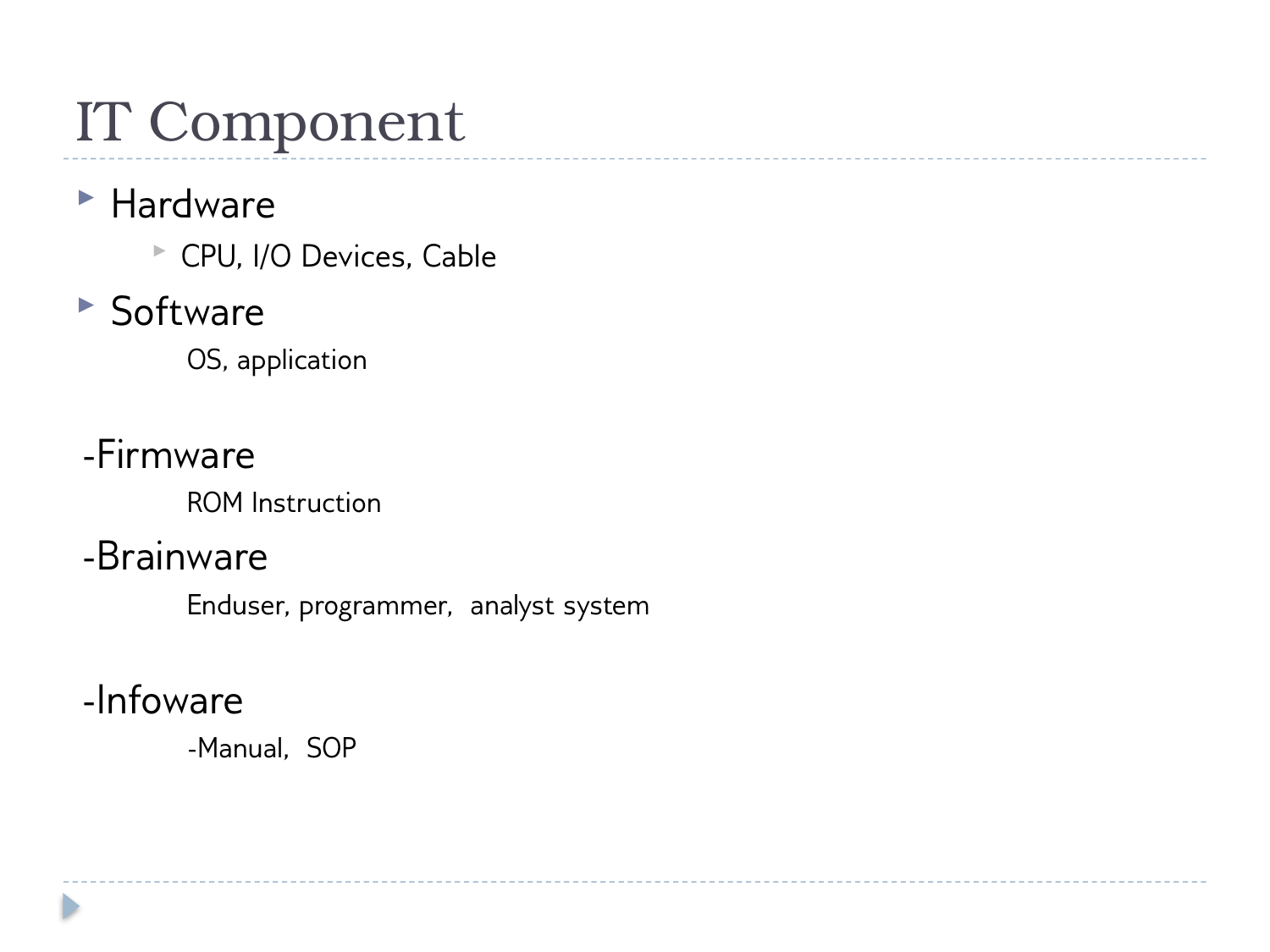

# IT Component
Hardware
CPU, I/O Devices, Cable
Software
OS, application

-Firmware
ROM Instruction
-Brainware
Enduser, programmer,  analyst system

-Infoware
-Manual,  SOP